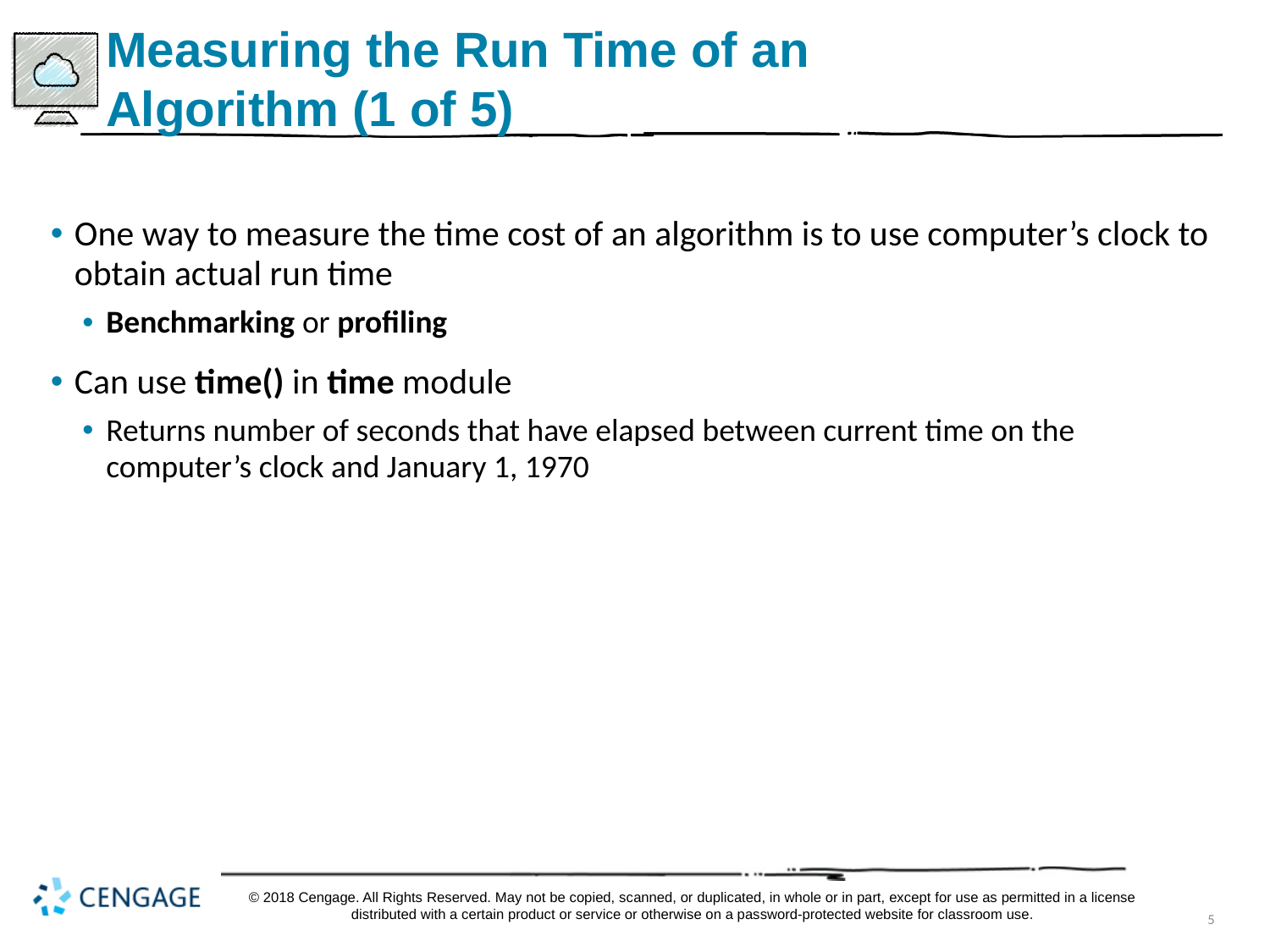

# Measuring the Run Time of an Algorithm (1 of 5)
One way to measure the time cost of an algorithm is to use computer’s clock to obtain actual run time
Benchmarking or profiling
Can use time() in time module
Returns number of seconds that have elapsed between current time on the computer’s clock and January 1, 1970
© 2018 Cengage. All Rights Reserved. May not be copied, scanned, or duplicated, in whole or in part, except for use as permitted in a license distributed with a certain product or service or otherwise on a password-protected website for classroom use.